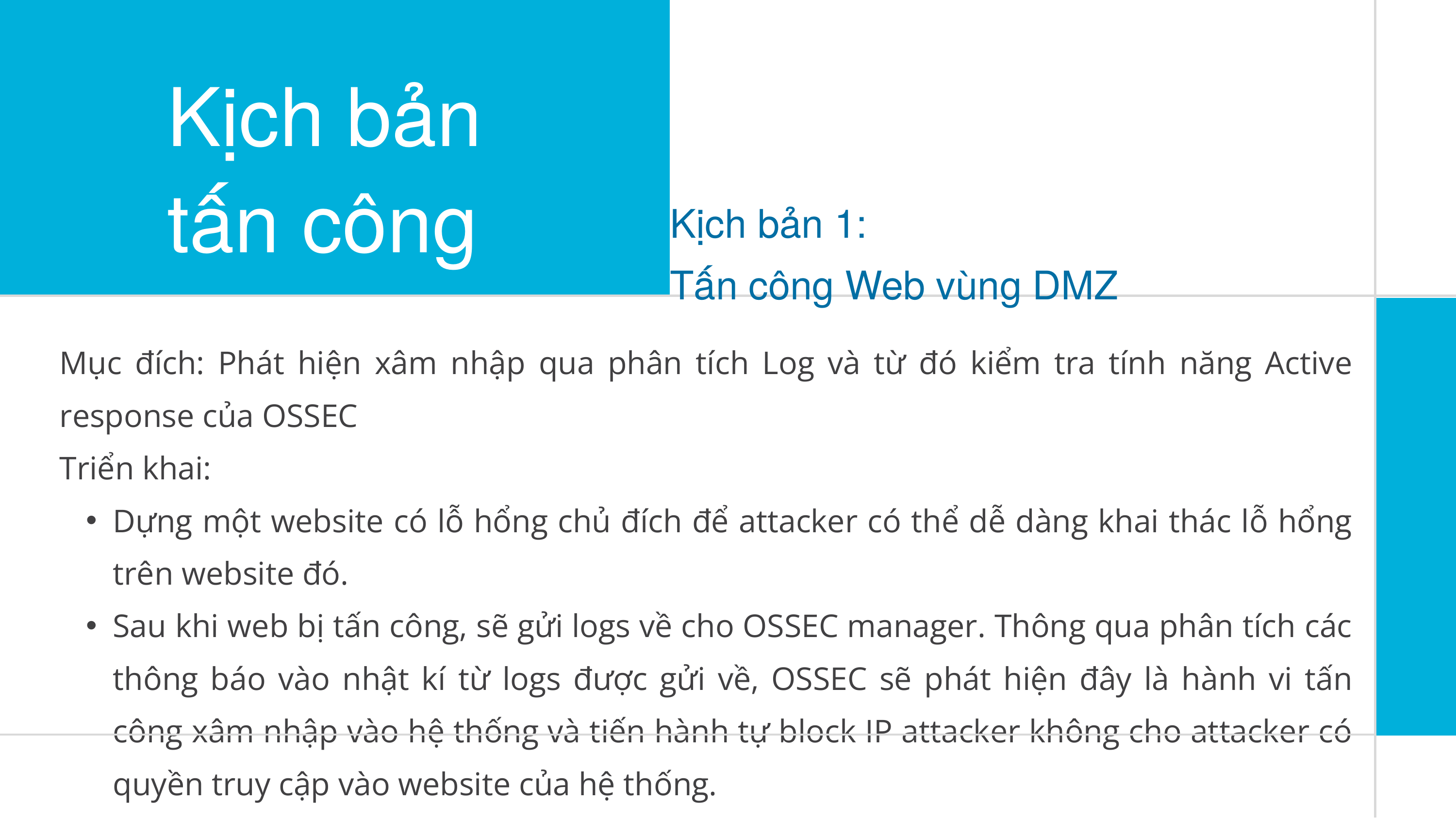

Kịch bản tấn công
Kịch bản 1:
Tấn công Web vùng DMZ

Mục đích: Phát hiện xâm nhập qua phân tích Log và từ đó kiểm tra tính năng Active response của OSSEC
Triển khai:
Dựng một website có lỗ hổng chủ đích để attacker có thể dễ dàng khai thác lỗ hổng trên website đó.
Sau khi web bị tấn công, sẽ gửi logs về cho OSSEC manager. Thông qua phân tích các thông báo vào nhật kí từ logs được gửi về, OSSEC sẽ phát hiện đây là hành vi tấn công xâm nhập vào hệ thống và tiến hành tự block IP attacker không cho attacker có quyền truy cập vào website của hệ thống.